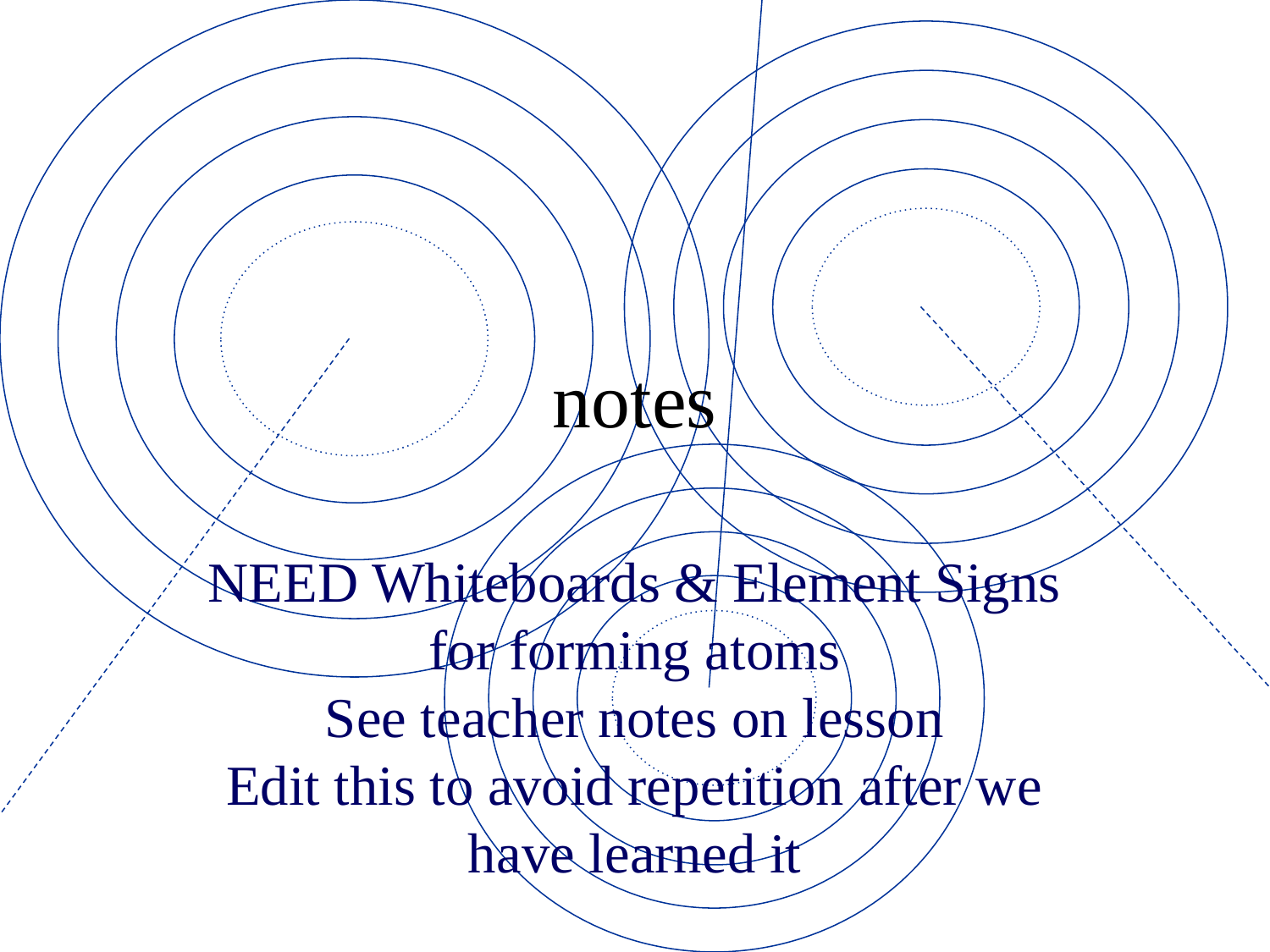

# notes
NEED Whiteboards & Element Signs for forming atoms
See teacher notes on lesson
Edit this to avoid repetition after we have learned it